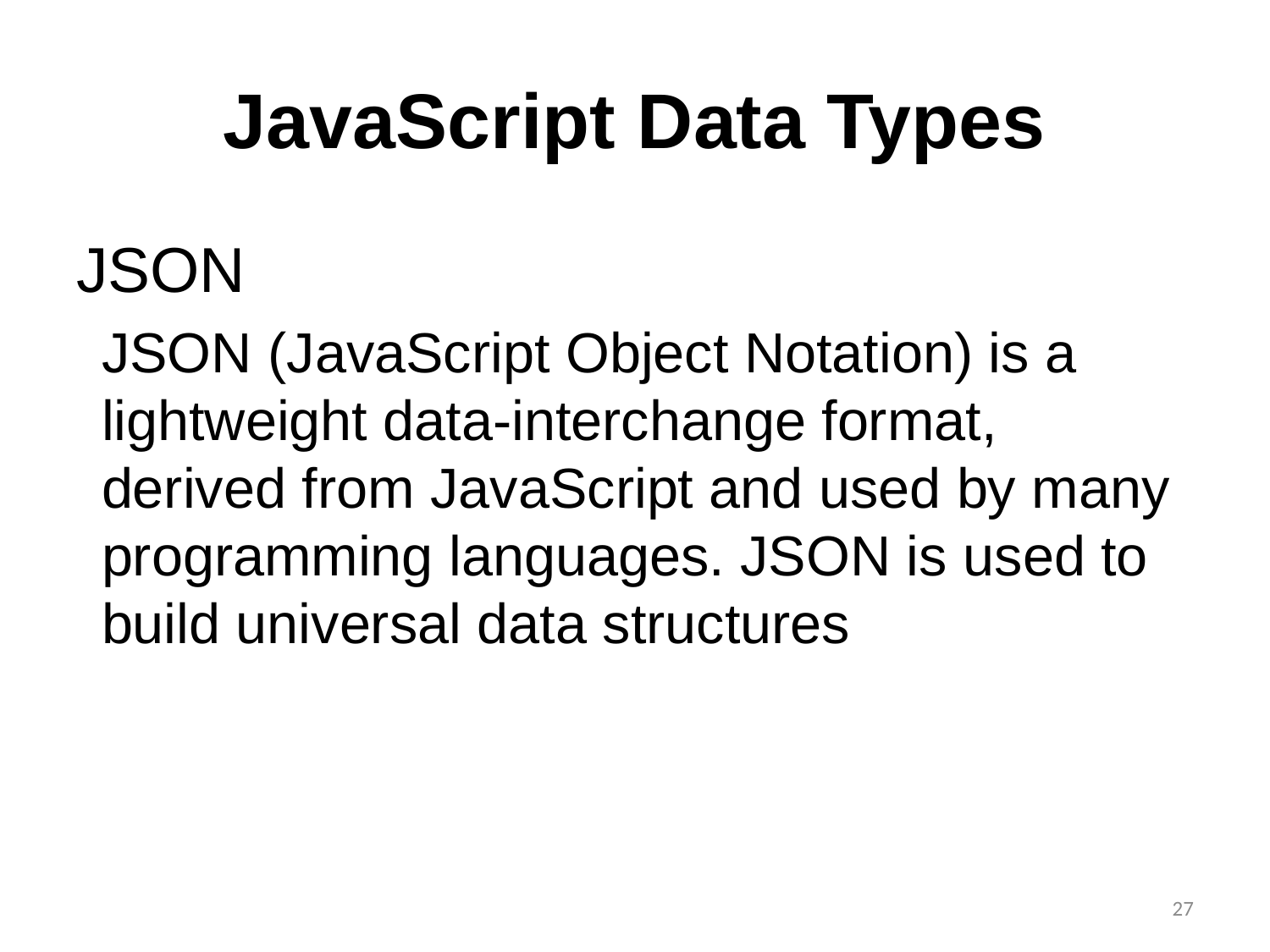

# JavaScript Data Types
JSON
JSON (JavaScript Object Notation) is a lightweight data-interchange format, derived from JavaScript and used by many programming languages. JSON is used to build universal data structures
27